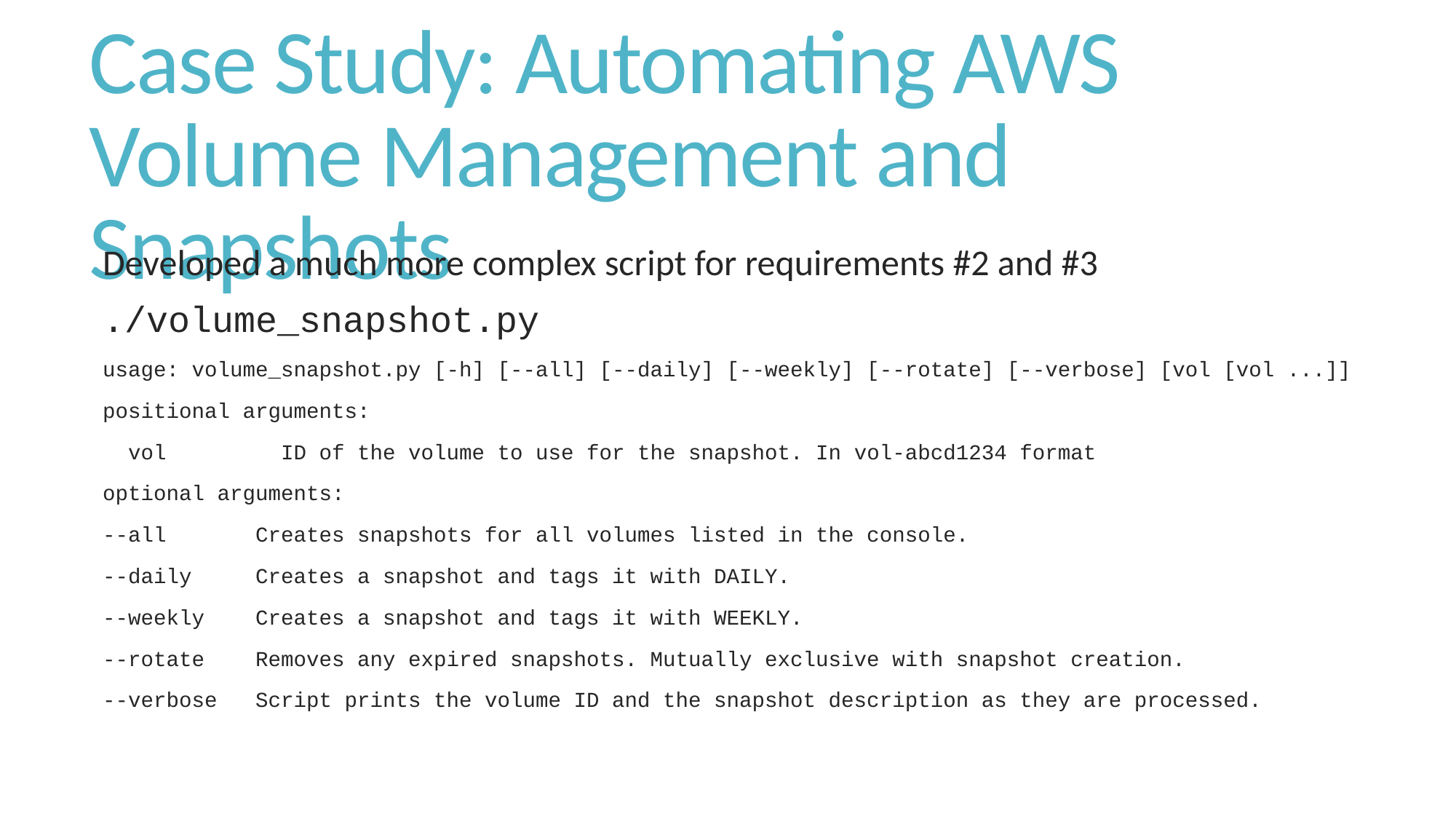

# Case Study: Automating AWS Volume Management and Snapshots
Developed a much more complex script for requirements #2 and #3
./volume_snapshot.py
usage: volume_snapshot.py [-h] [--all] [--daily] [--weekly] [--rotate] [--verbose] [vol [vol ...]]
positional arguments:
  vol         ID of the volume to use for the snapshot. In vol-abcd1234 format
optional arguments:
--all       Creates snapshots for all volumes listed in the console.
--daily     Creates a snapshot and tags it with DAILY.
--weekly    Creates a snapshot and tags it with WEEKLY.
--rotate    Removes any expired snapshots. Mutually exclusive with snapshot creation.
--verbose   Script prints the volume ID and the snapshot description as they are processed.